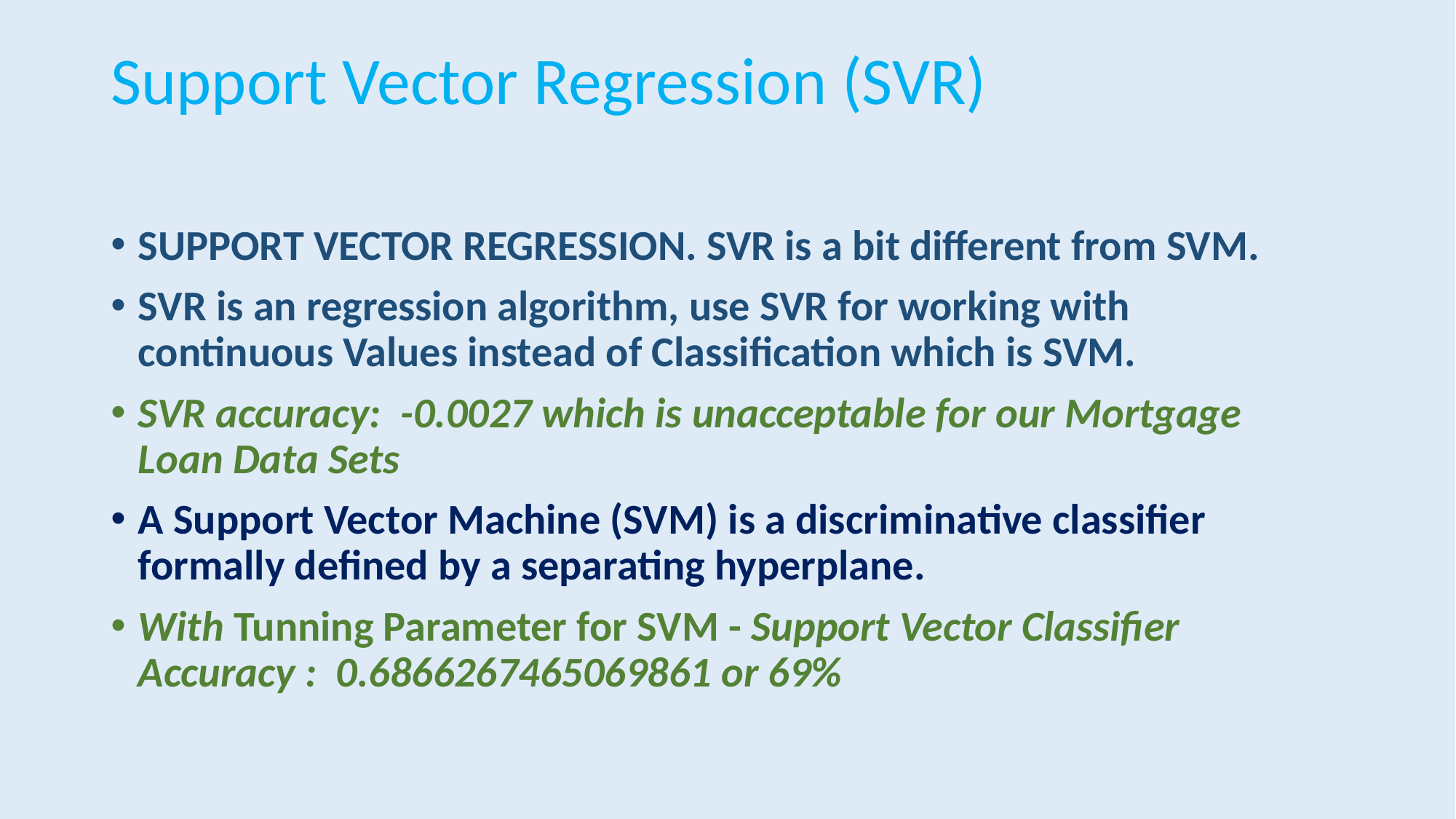

# Support Vector Regression (SVR)
SUPPORT VECTOR REGRESSION. SVR is a bit different from SVM.
SVR is an regression algorithm, use SVR for working with continuous Values instead of Classification which is SVM.
SVR accuracy:  -0.0027 which is unacceptable for our Mortgage Loan Data Sets
A Support Vector Machine (SVM) is a discriminative classifier formally defined by a separating hyperplane.
With Tunning Parameter for SVM - Support Vector Classifier Accuracy :  0.6866267465069861 or 69%